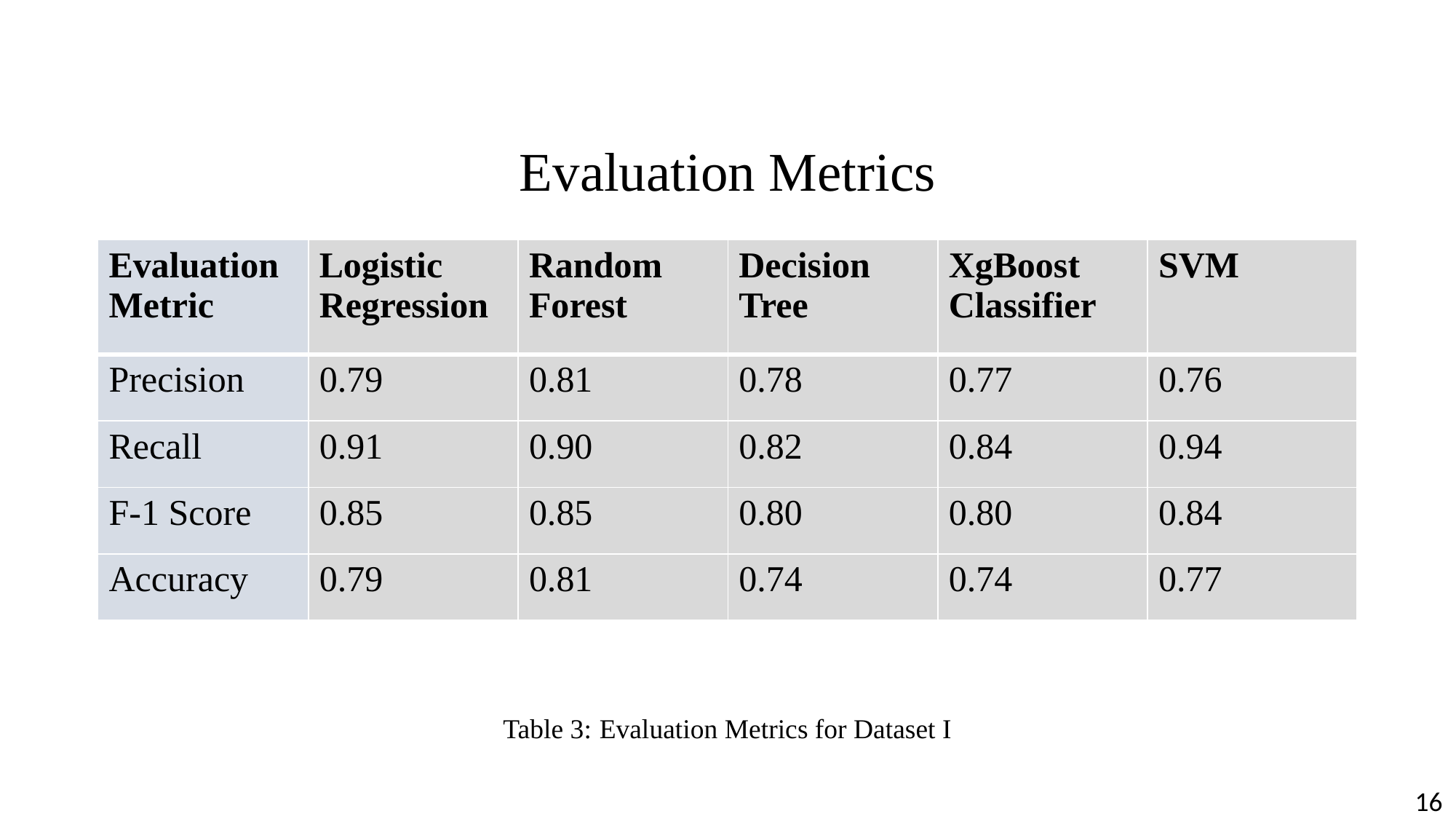

Evaluation Metrics

| Evaluation Metric | Logistic Regression | Random Forest | Decision Tree | XgBoost Classifier | SVM |
| --- | --- | --- | --- | --- | --- |
| Precision | 0.79 | 0.81 | 0.78 | 0.77 | 0.76 |
| Recall | 0.91 | 0.90 | 0.82 | 0.84 | 0.94 |
| F-1 Score | 0.85 | 0.85 | 0.80 | 0.80 | 0.84 |
| Accuracy | 0.79 | 0.81 | 0.74 | 0.74 | 0.77 |
Table 3: Evaluation Metrics for Dataset I
16